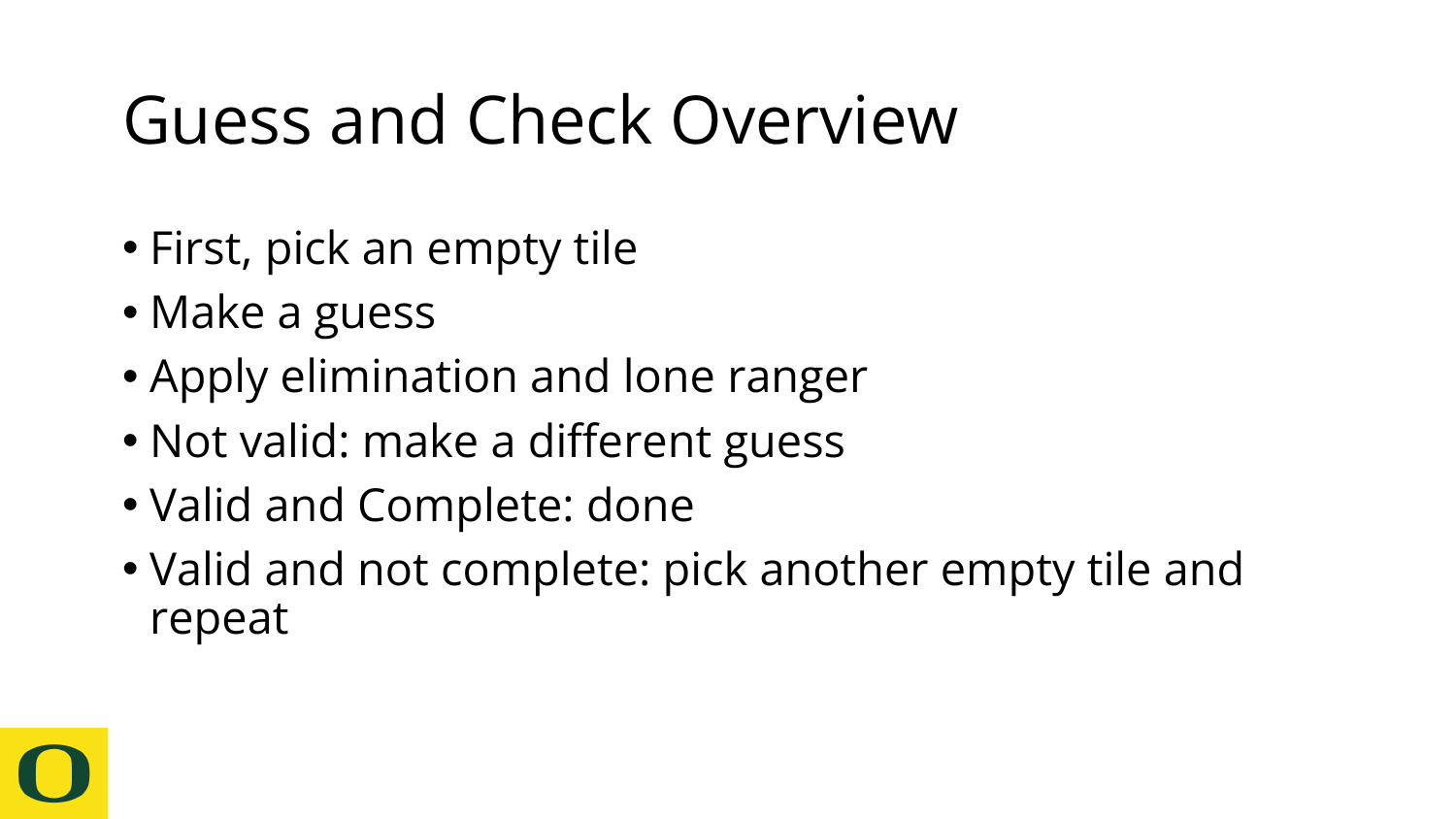

# Guess and Check Overview
First, pick an empty tile
Make a guess
Apply elimination and lone ranger
Not valid: make a different guess
Valid and Complete: done
Valid and not complete: pick another empty tile and repeat